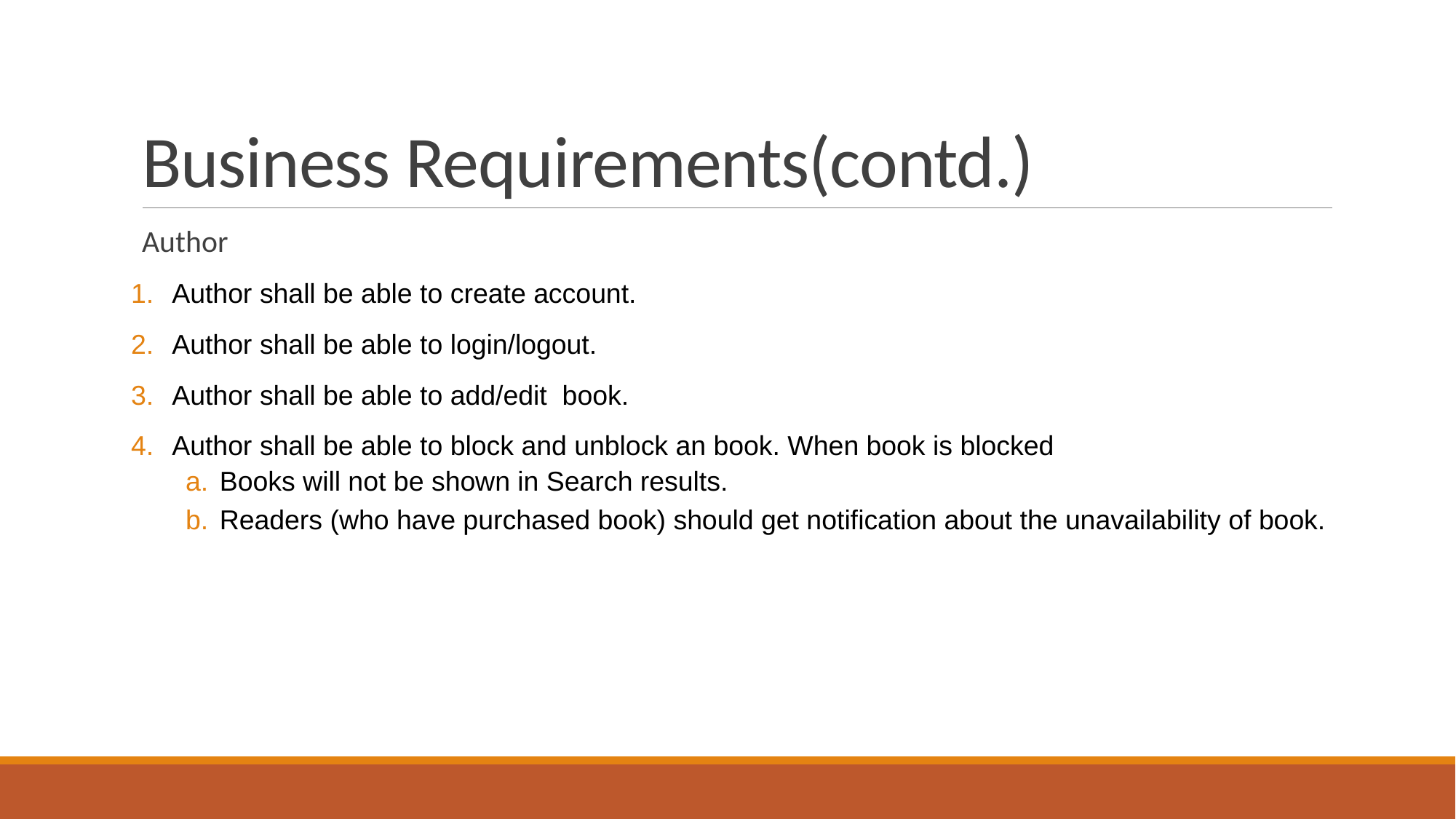

# Business Requirements(contd.)
Author
Author shall be able to create account.
Author shall be able to login/logout.
Author shall be able to add/edit  book.
Author shall be able to block and unblock an book. When book is blocked
Books will not be shown in Search results.
Readers (who have purchased book) should get notification about the unavailability of book.